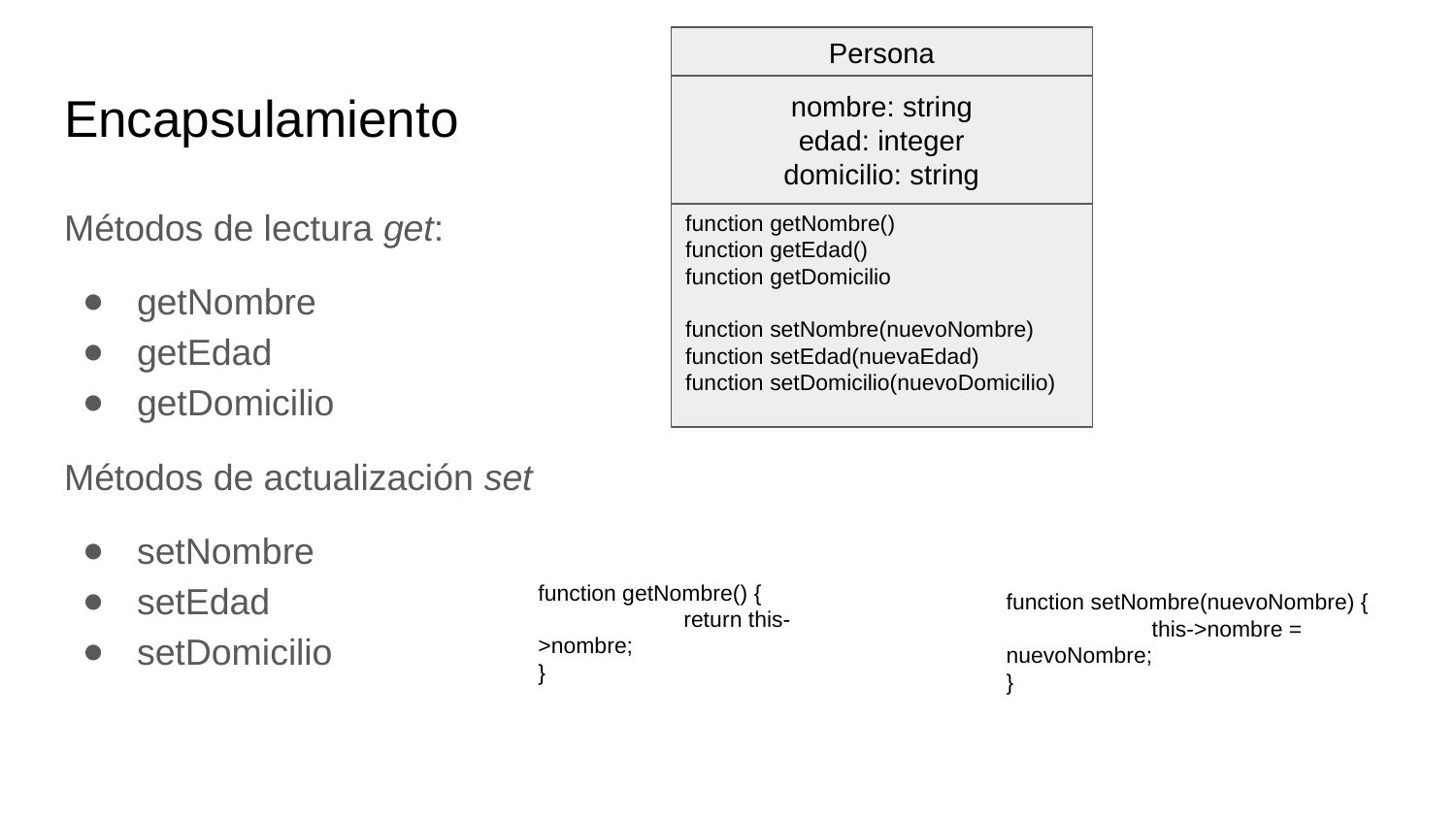

Persona
# Encapsulamiento
nombre: string
edad: integer
domicilio: string
Métodos de lectura get:
getNombre
getEdad
getDomicilio
Métodos de actualización set
setNombre
setEdad
setDomicilio
function getNombre()
function getEdad()
function getDomicilio

function setNombre(nuevoNombre)
function setEdad(nuevaEdad)
function setDomicilio(nuevoDomicilio)

function getNombre() {
	return this->nombre;
}
function setNombre(nuevoNombre) {
	this->nombre = nuevoNombre;
}